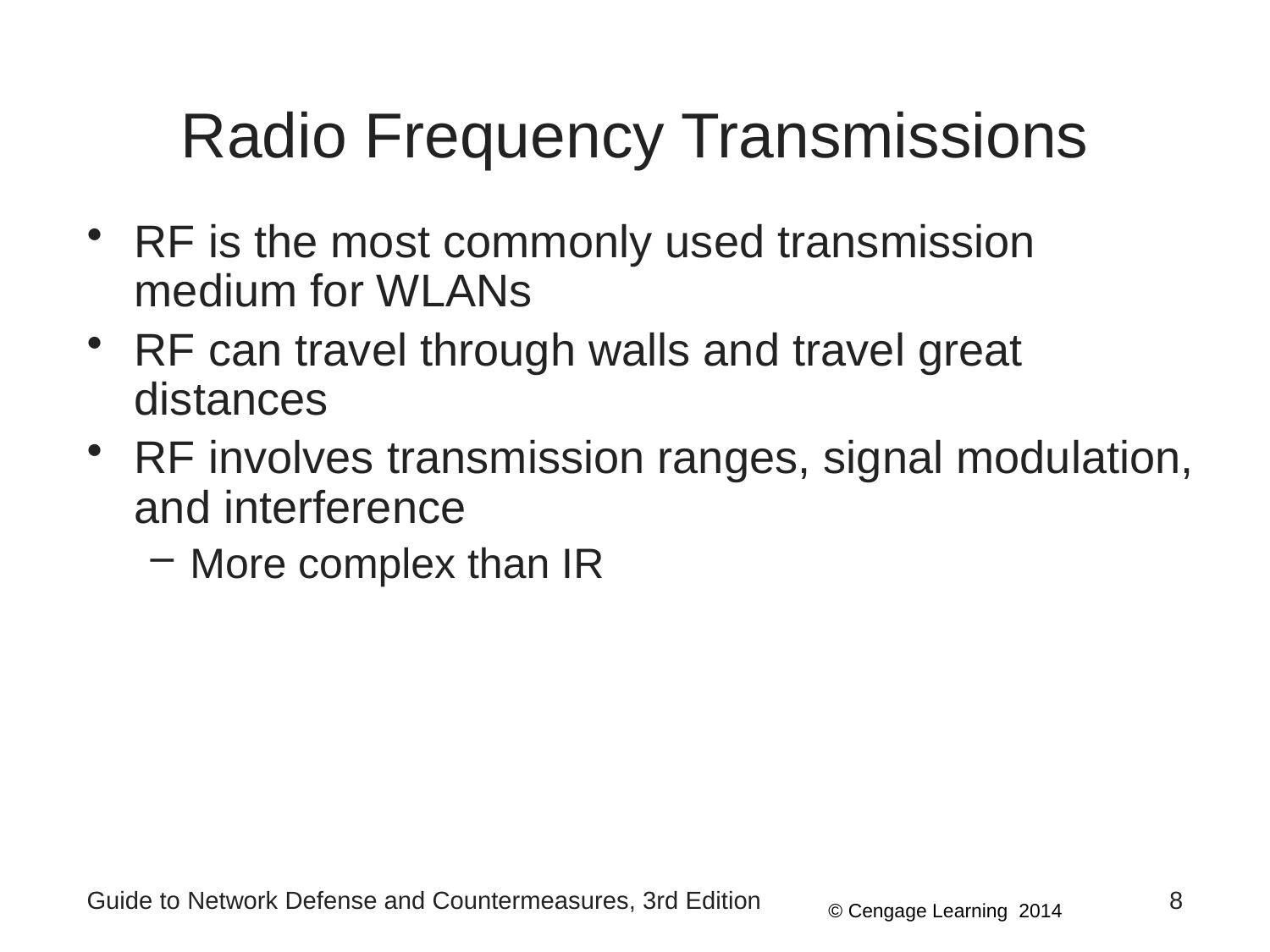

# Radio Frequency Transmissions
RF is the most commonly used transmission medium for WLANs
RF can travel through walls and travel great distances
RF involves transmission ranges, signal modulation, and interference
More complex than IR

Guide to Network Defense and Countermeasures, 3rd Edition
8